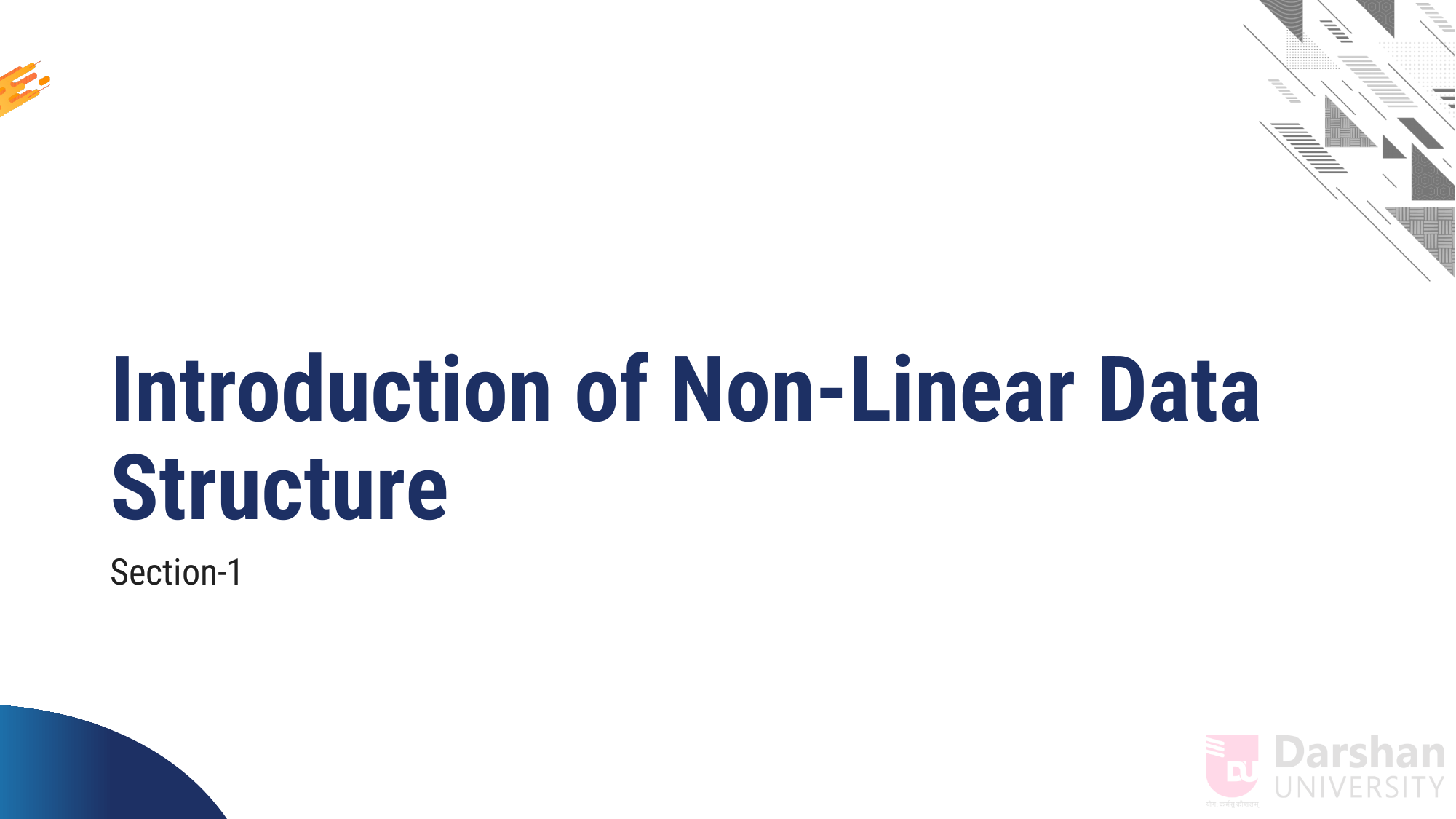

# Introduction of Non-Linear Data Structure
Section-1